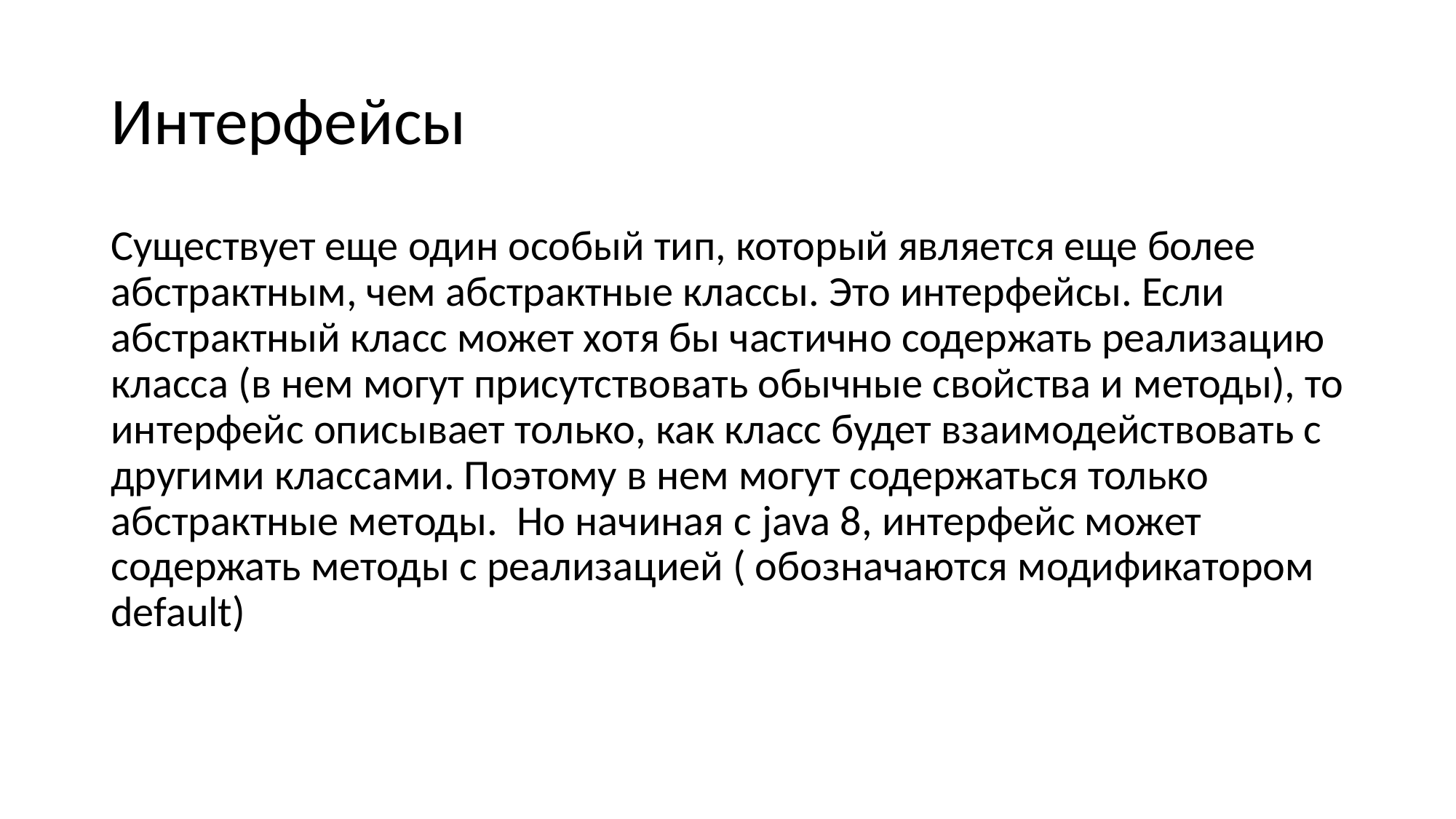

# Интерфейсы
Существует еще один особый тип, который является еще более абстрактным, чем абстрактные классы. Это интерфейсы. Если абстрактный класс может хотя бы частично содержать реализацию класса (в нем могут присутствовать обычные свойства и методы), то интерфейс описывает только, как класс будет взаимодействовать с другими классами. Поэтому в нем могут содержаться только абстрактные методы.  Но начиная с java 8, интерфейс может содержать методы с реализацией ( обозначаются модификатором default)